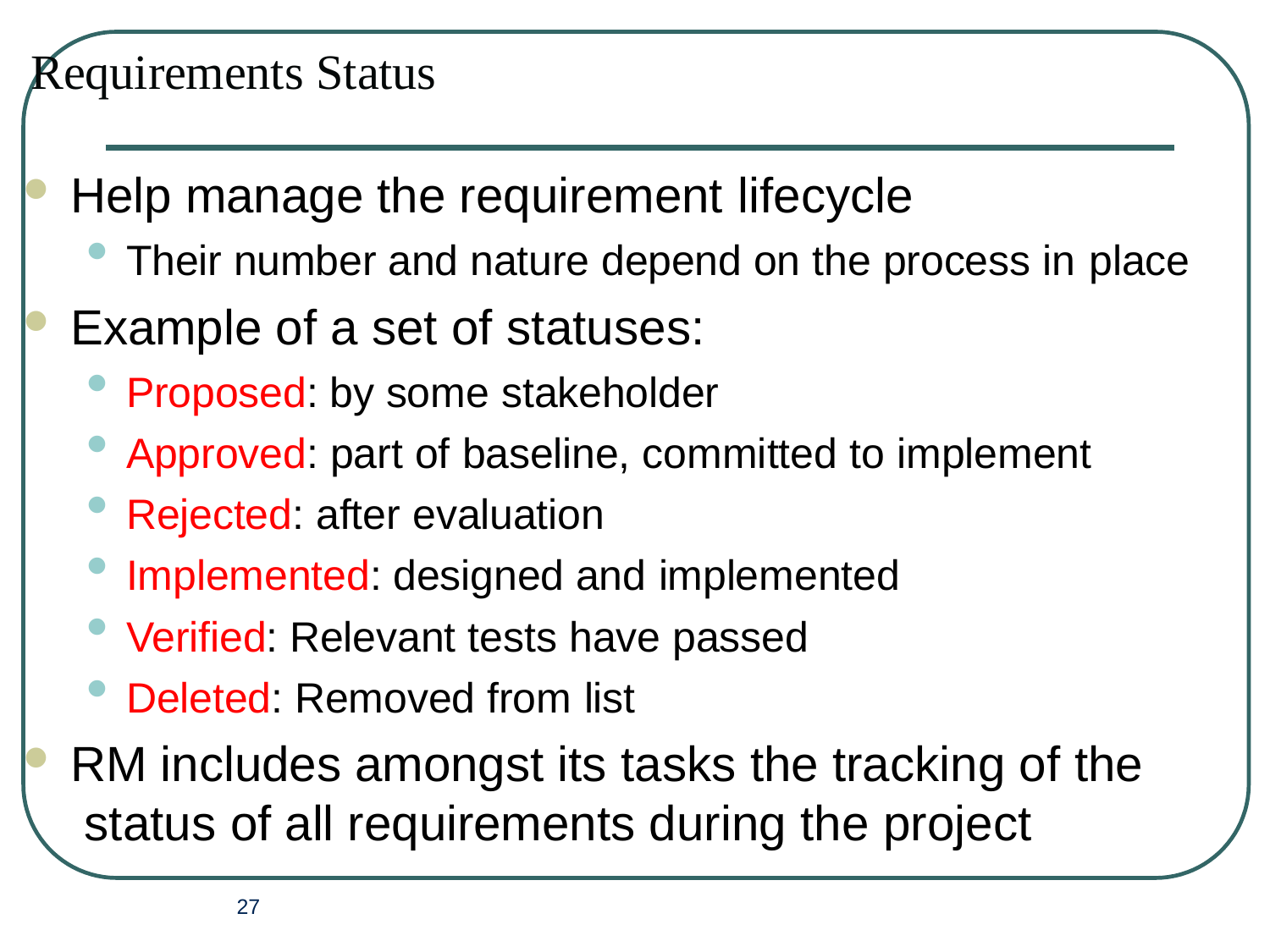

# Requirements Status
Help manage the requirement lifecycle
Their number and nature depend on the process in place
Example of a set of statuses:
Proposed: by some stakeholder
Approved: part of baseline, committed to implement
Rejected: after evaluation
Implemented: designed and implemented
Verified: Relevant tests have passed
Deleted: Removed from list
RM includes amongst its tasks the tracking of the  status of all requirements during the project
27